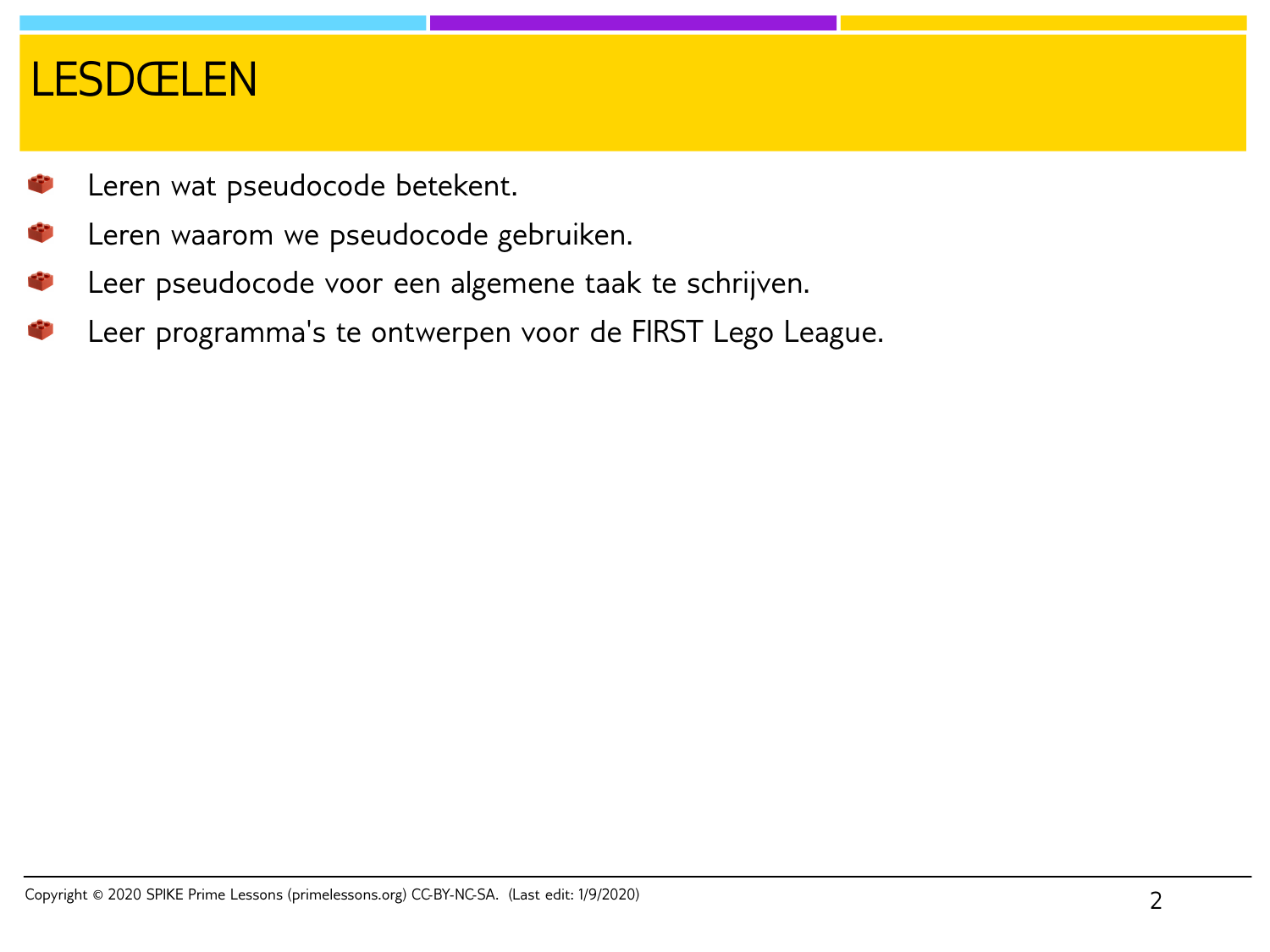

# Lesdoelen
Leren wat pseudocode betekent.
Leren waarom we pseudocode gebruiken.
Leer pseudocode voor een algemene taak te schrijven.
Leer programma's te ontwerpen voor de FIRST Lego League.
Copyright © 2020 SPIKE Prime Lessons (primelessons.org) CC-BY-NC-SA.  (Last edit: 1/9/2020)
2